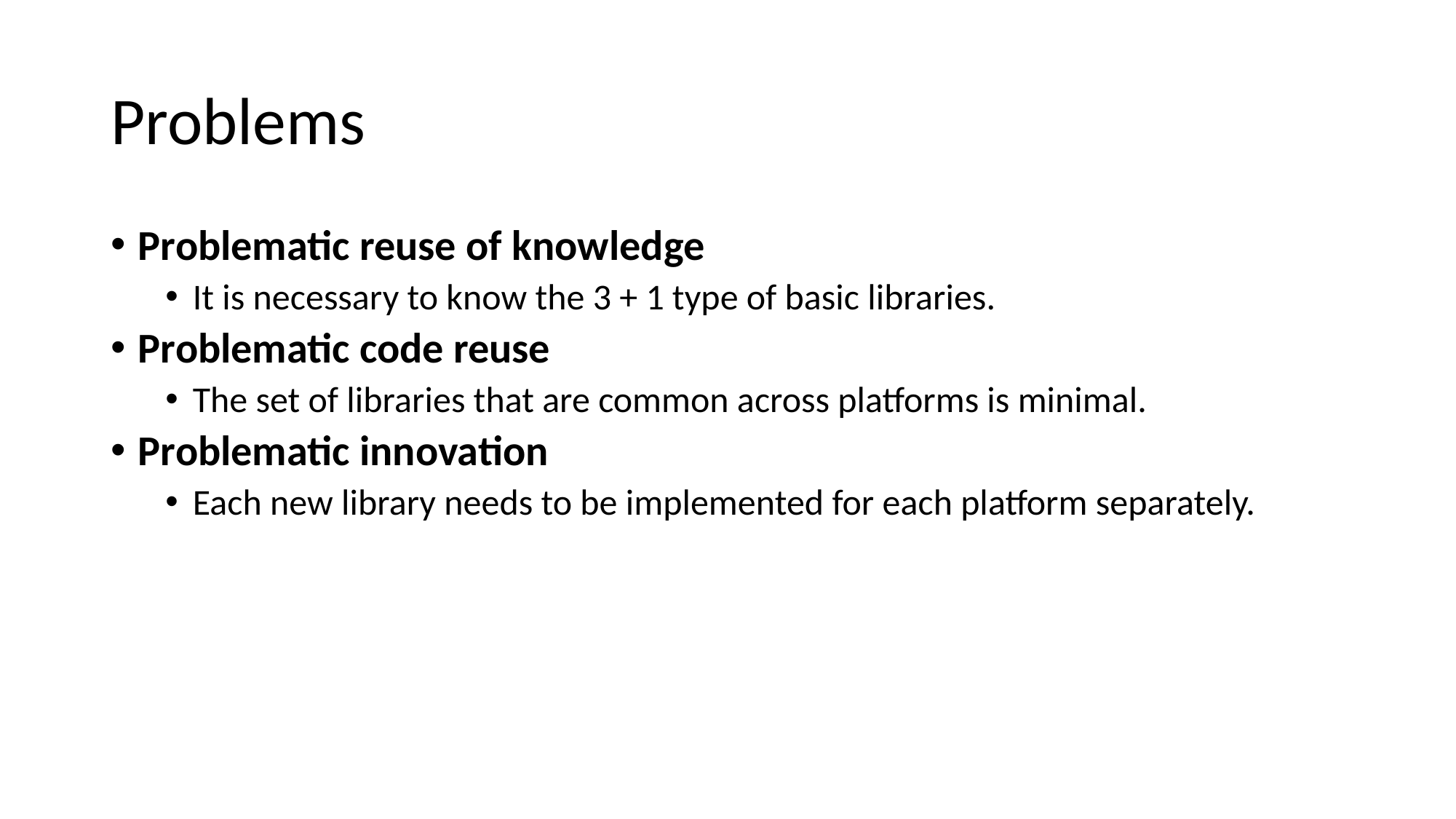

# Problems
Problematic reuse of knowledge
It is necessary to know the 3 + 1 type of basic libraries.
Problematic code reuse
The set of libraries that are common across platforms is minimal.
Problematic innovation
Each new library needs to be implemented for each platform separately.